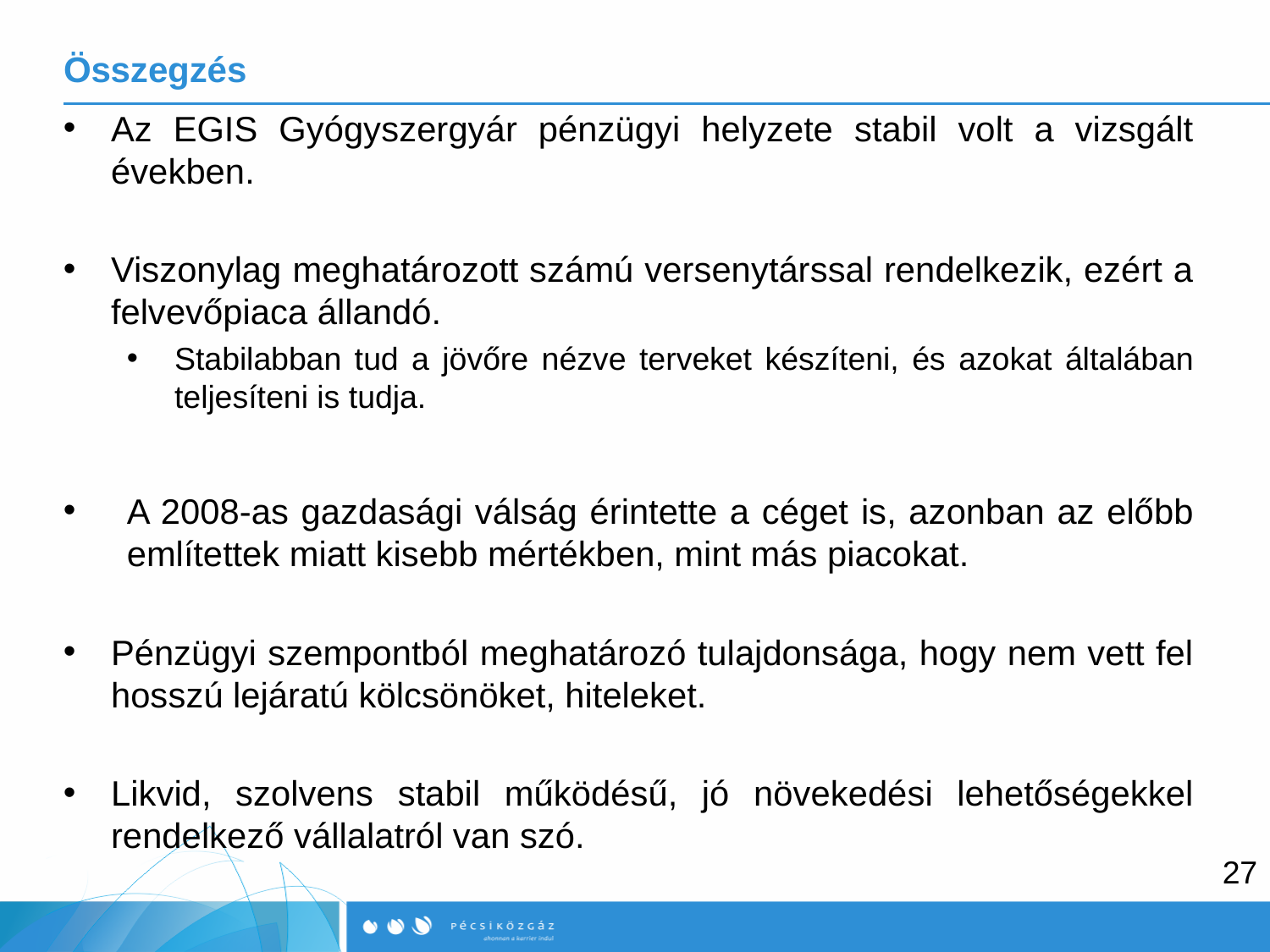

# Összegzés
Az EGIS Gyógyszergyár pénzügyi helyzete stabil volt a vizsgált években.

Viszonylag meghatározott számú versenytárssal rendelkezik, ezért a felvevőpiaca állandó.
Stabilabban tud a jövőre nézve terveket készíteni, és azokat általában teljesíteni is tudja.

A 2008-as gazdasági válság érintette a céget is, azonban az előbb említettek miatt kisebb mértékben, mint más piacokat.

Pénzügyi szempontból meghatározó tulajdonsága, hogy nem vett fel hosszú lejáratú kölcsönöket, hiteleket.

Likvid, szolvens stabil működésű, jó növekedési lehetőségekkel rendelkező vállalatról van szó.
27